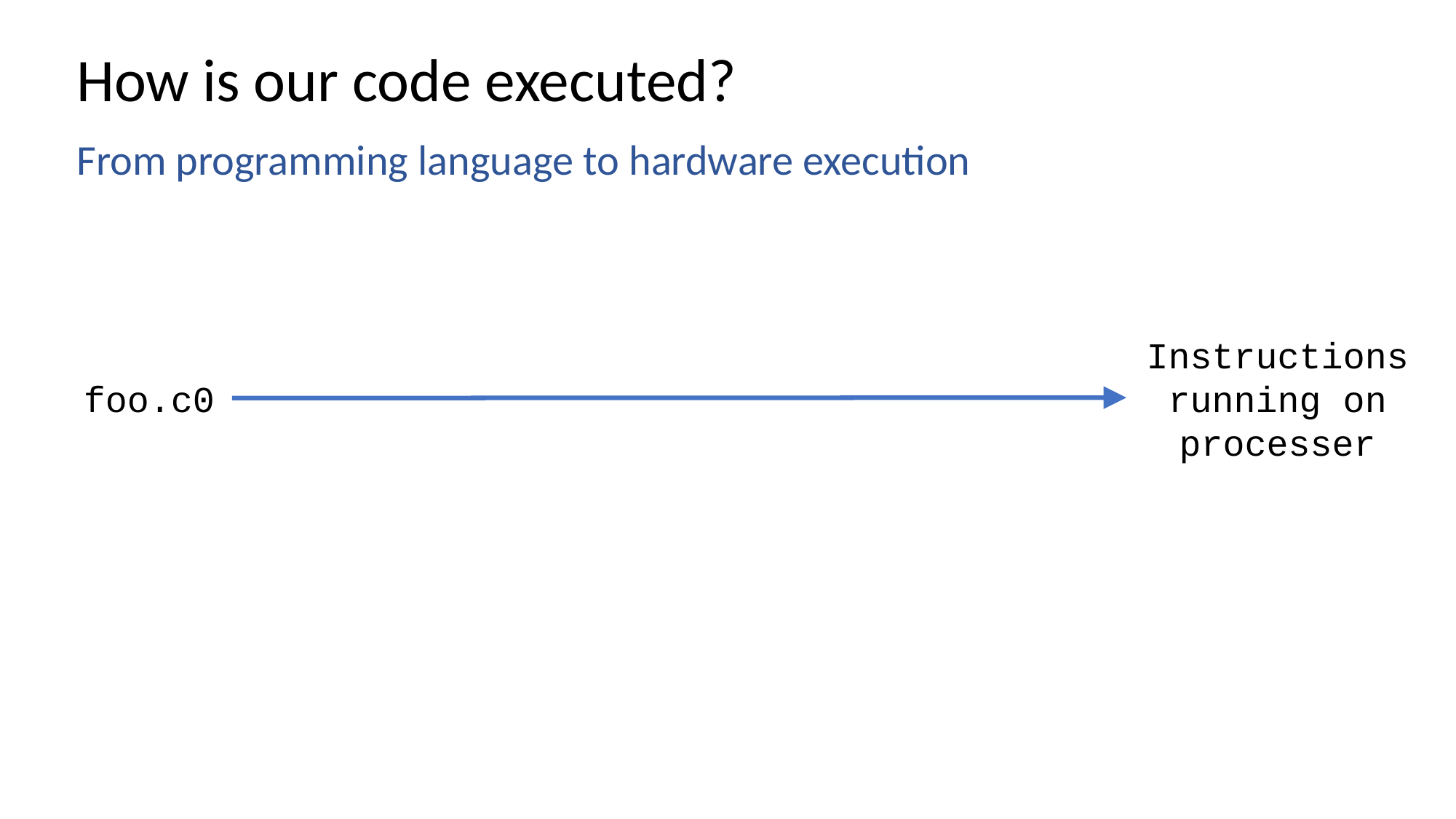

# How is our code executed?
From programming language to hardware execution
Instructions running on processer
foo.c0